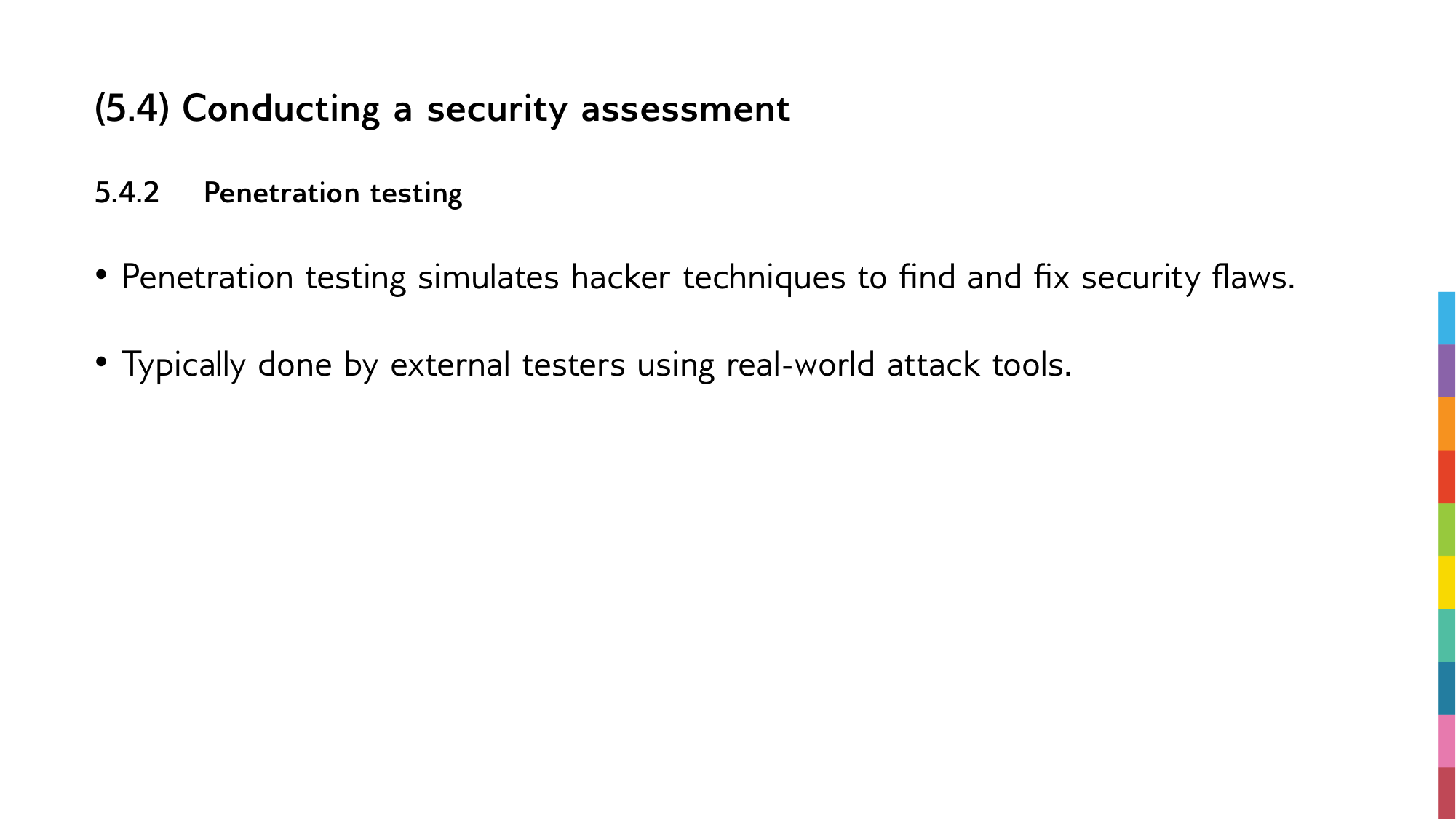

# (5.4) Conducting a security assessment
5.4.2	Penetration testing

Penetration testing simulates hacker techniques to find and fix security flaws.

Typically done by external testers using real-world attack tools.